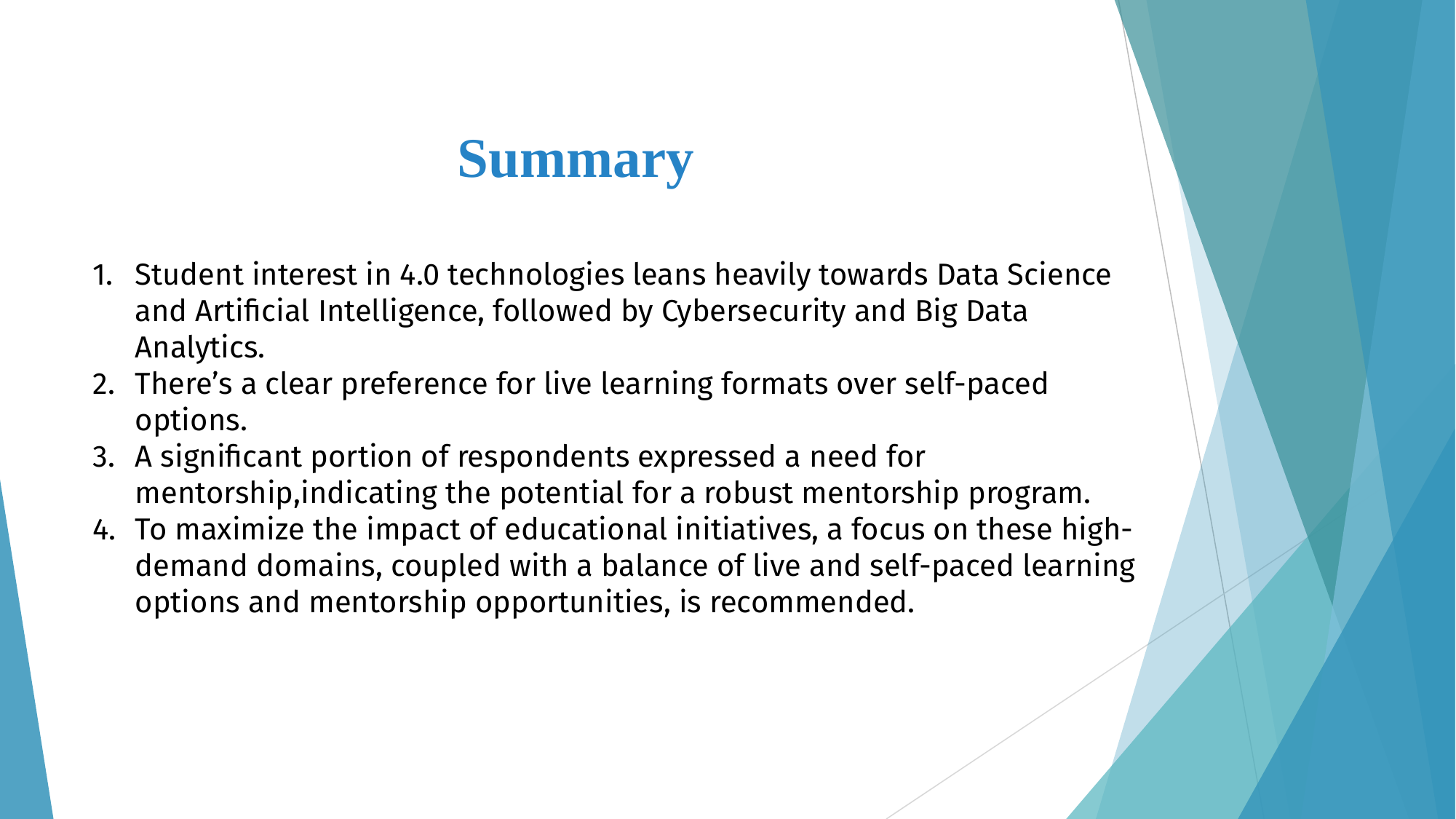

# Summary
Student interest in 4.0 technologies leans heavily towards Data Science and Artificial Intelligence, followed by Cybersecurity and Big Data Analytics.
There’s a clear preference for live learning formats over self-paced options.
A significant portion of respondents expressed a need for mentorship,indicating the potential for a robust mentorship program.
To maximize the impact of educational initiatives, a focus on these high-demand domains, coupled with a balance of live and self-paced learning options and mentorship opportunities, is recommended.